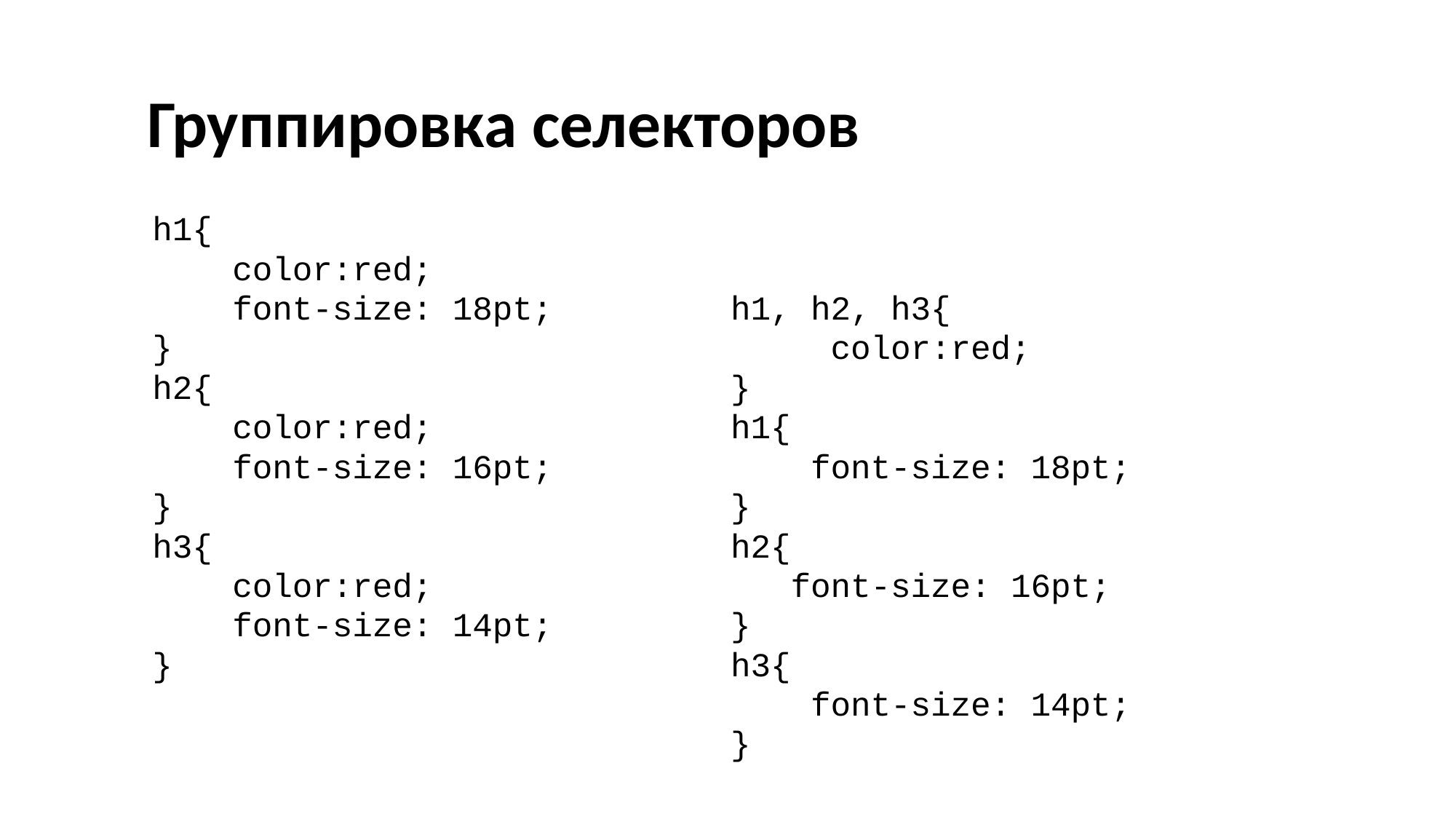

# Группировка селекторов
h1{
    color:red;
    font-size: 18pt;
}
h2{
    color:red;
    font-size: 16pt;
}
h3{
    color:red;
    font-size: 14pt;
}

h1, h2, h3{
     color:red;
}
h1{
    font-size: 18pt;
}
h2{
   font-size: 16pt;
}
h3{
    font-size: 14pt;
}